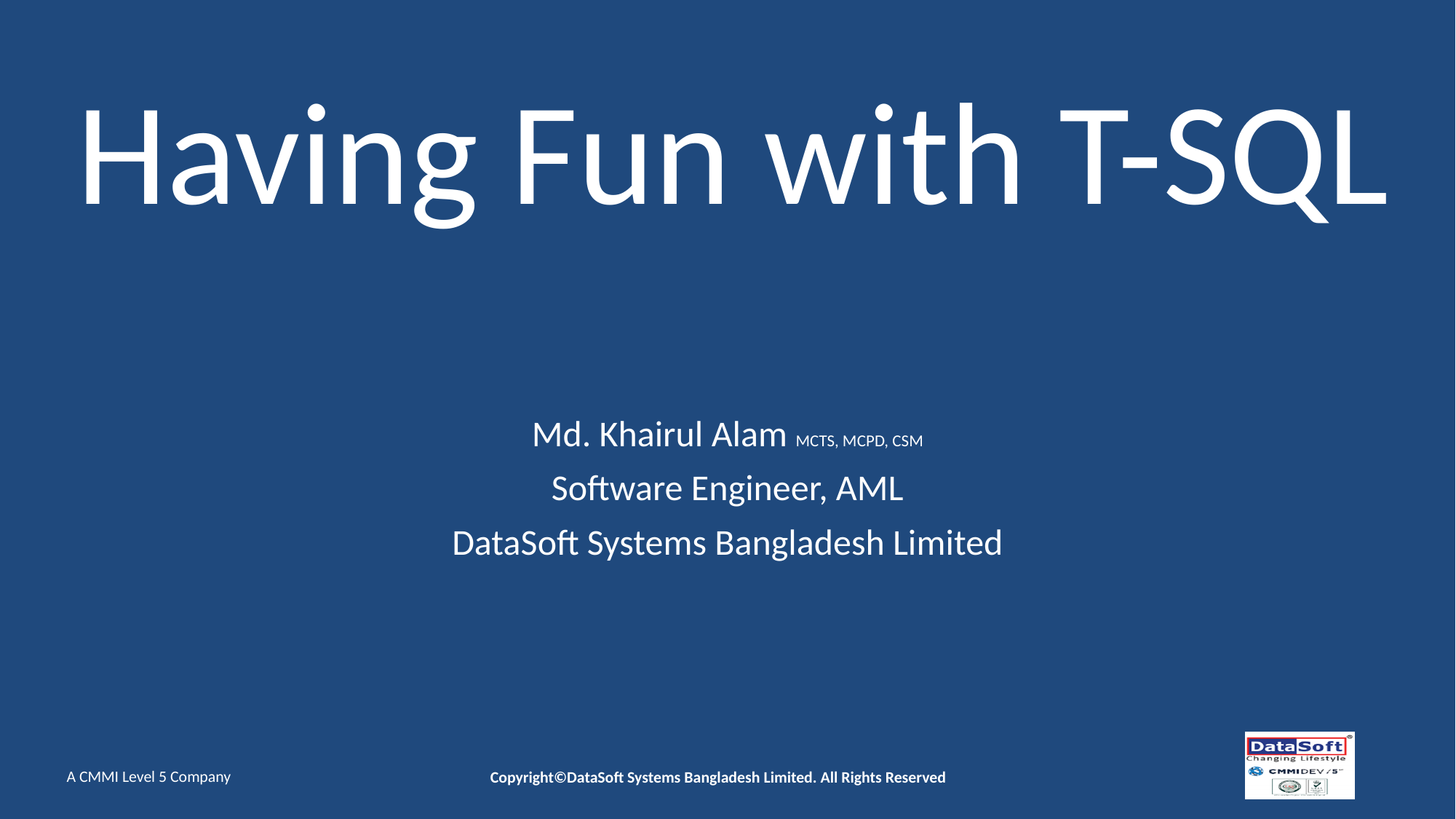

# Having Fun with T-SQL
Md. Khairul Alam MCTS, MCPD, CSM
Software Engineer, AML
DataSoft Systems Bangladesh Limited